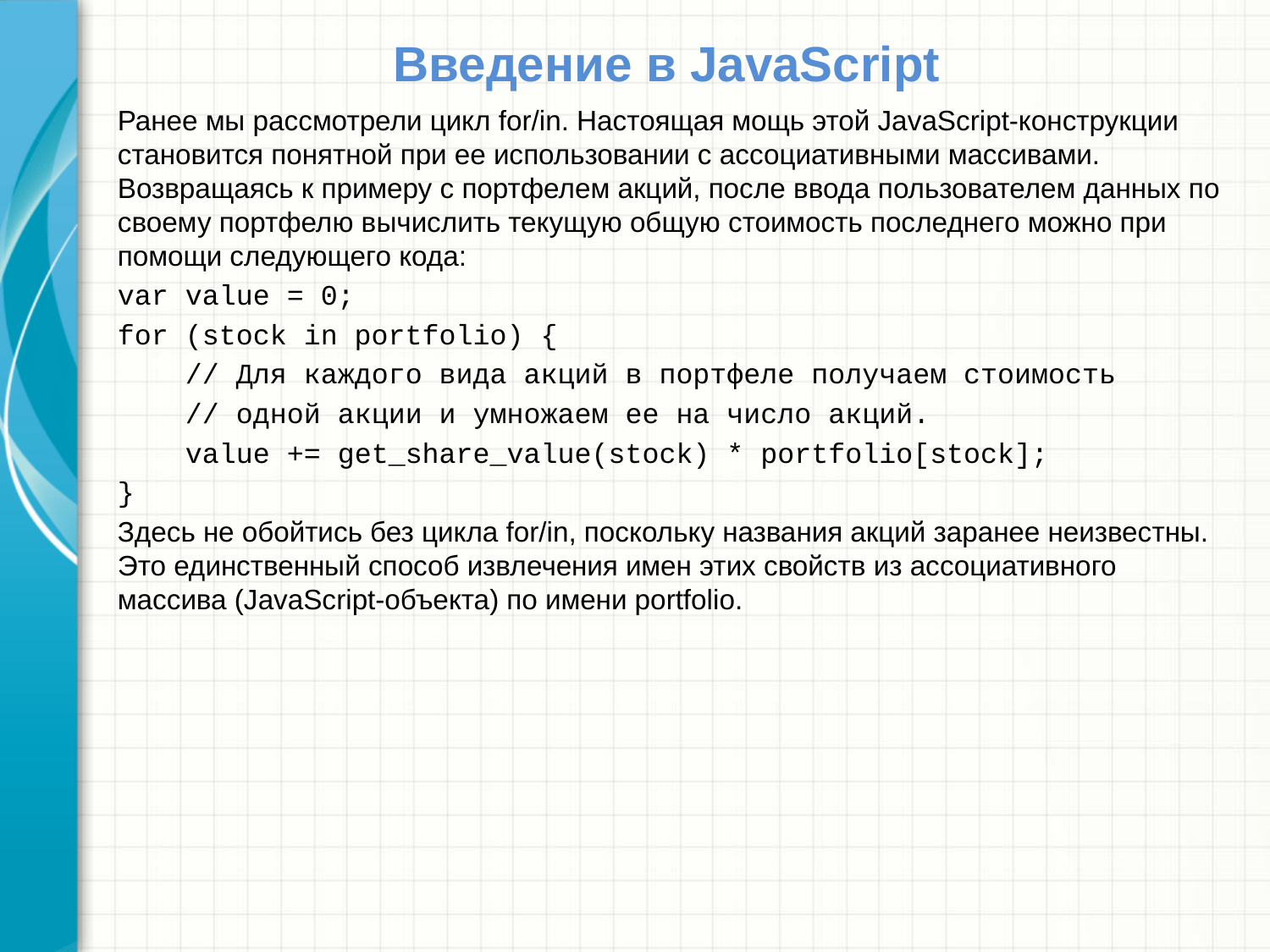

# Введение в JavaScript
Ранее мы рассмотрели цикл for/in. Настоящая мощь этой JavaScript-конструкции становится понятной при ее использовании с ассоциативными массивами. Возвращаясь к примеру с портфелем акций, после ввода пользователем данных по своему портфелю вычислить текущую общую стоимость последнего можно при помощи следующего кода:
var value = 0;
for (stock in portfolio) {
    // Для каждого вида акций в портфеле получаем стоимость
    // одной акции и умножаем ее на число акций.
    value += get_share_value(stock) * portfolio[stock];
}
Здесь не обойтись без цикла for/in, поскольку названия акций заранее неизвестны. Это единственный способ извлечения имен этих свойств из ассоциативного массива (JavaScript-объекта) по имени portfolio.